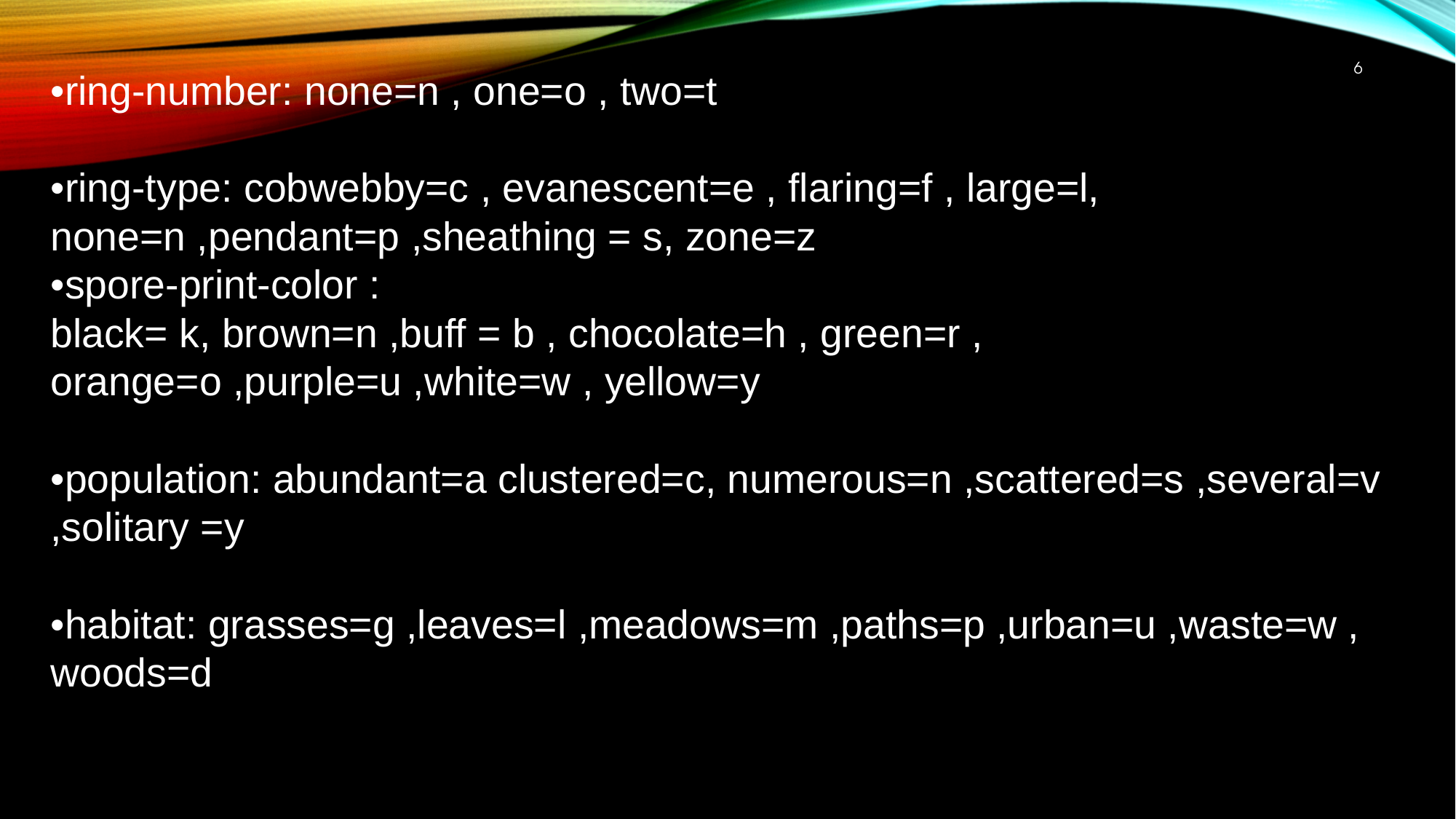

6
•ring-number: none=n , one=o , two=t

•ring-type: cobwebby=c , evanescent=e , flaring=f , large=l, none=n ,pendant=p ,sheathing = s, zone=z
•spore-print-color :
black= k, brown=n ,buff = b , chocolate=h , green=r , orange=o ,purple=u ,white=w , yellow=y

•population: abundant=a clustered=c, numerous=n ,scattered=s ,several=v ,solitary =y

•habitat: grasses=g ,leaves=l ,meadows=m ,paths=p ,urban=u ,waste=w , woods=d